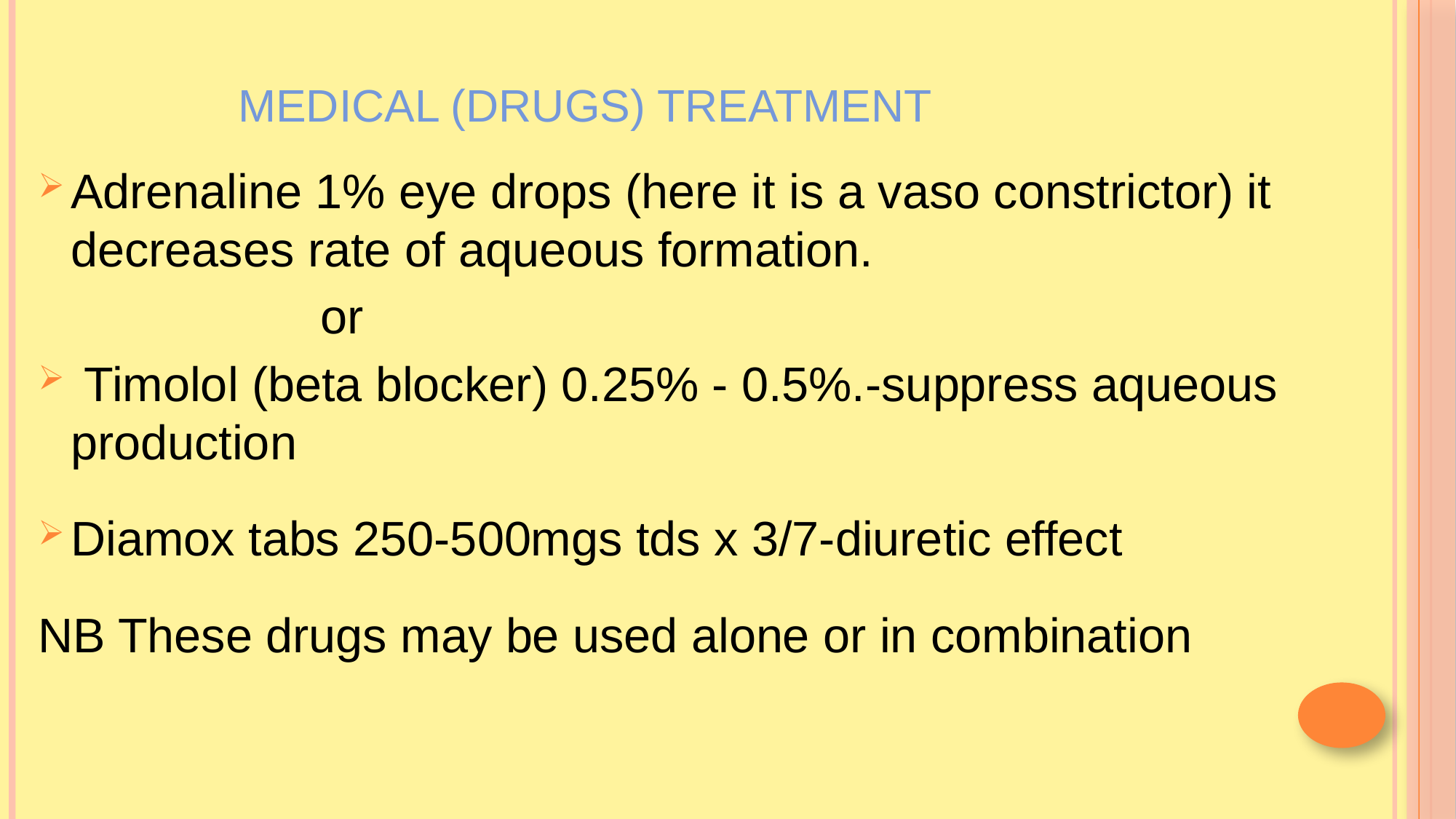

# Medical (drugs) treatment
Adrenaline 1% eye drops (here it is a vaso constrictor) it decreases rate of aqueous formation.
                     or
 Timolol (beta blocker) 0.25% - 0.5%.-suppress aqueous production
Diamox tabs 250-500mgs tds x 3/7-diuretic effect
NB These drugs may be used alone or in combination